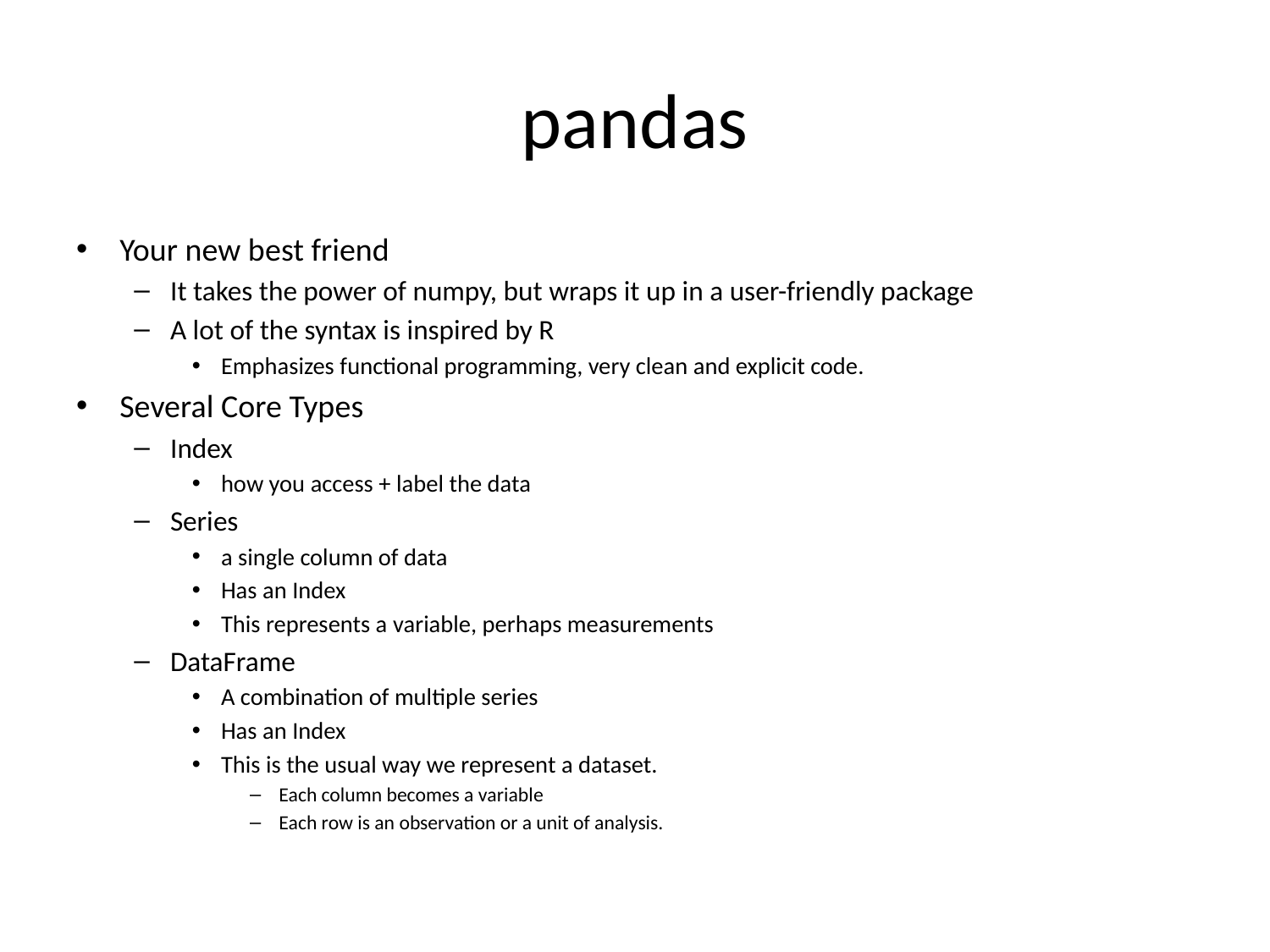

# pandas
Your new best friend
It takes the power of numpy, but wraps it up in a user-friendly package
A lot of the syntax is inspired by R
Emphasizes functional programming, very clean and explicit code.
Several Core Types
Index
how you access + label the data
Series
a single column of data
Has an Index
This represents a variable, perhaps measurements
DataFrame
A combination of multiple series
Has an Index
This is the usual way we represent a dataset.
Each column becomes a variable
Each row is an observation or a unit of analysis.